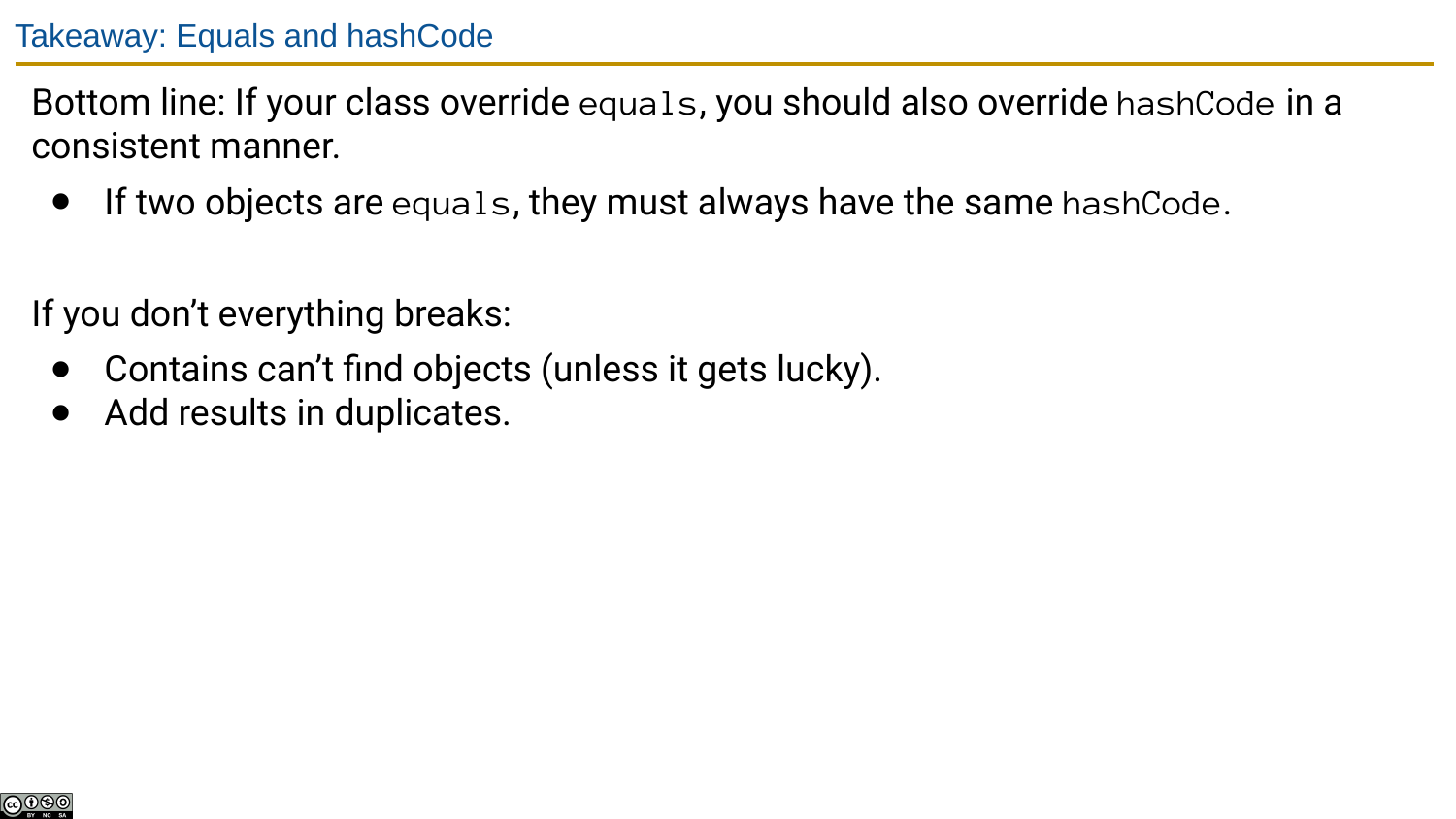

# Takeaway: Equals and hashCode
Bottom line: If your class override equals, you should also override hashCode in a consistent manner.
If two objects are equals, they must always have the same hashCode.

If you don’t everything breaks:
Contains can’t find objects (unless it gets lucky).
Add results in duplicates.